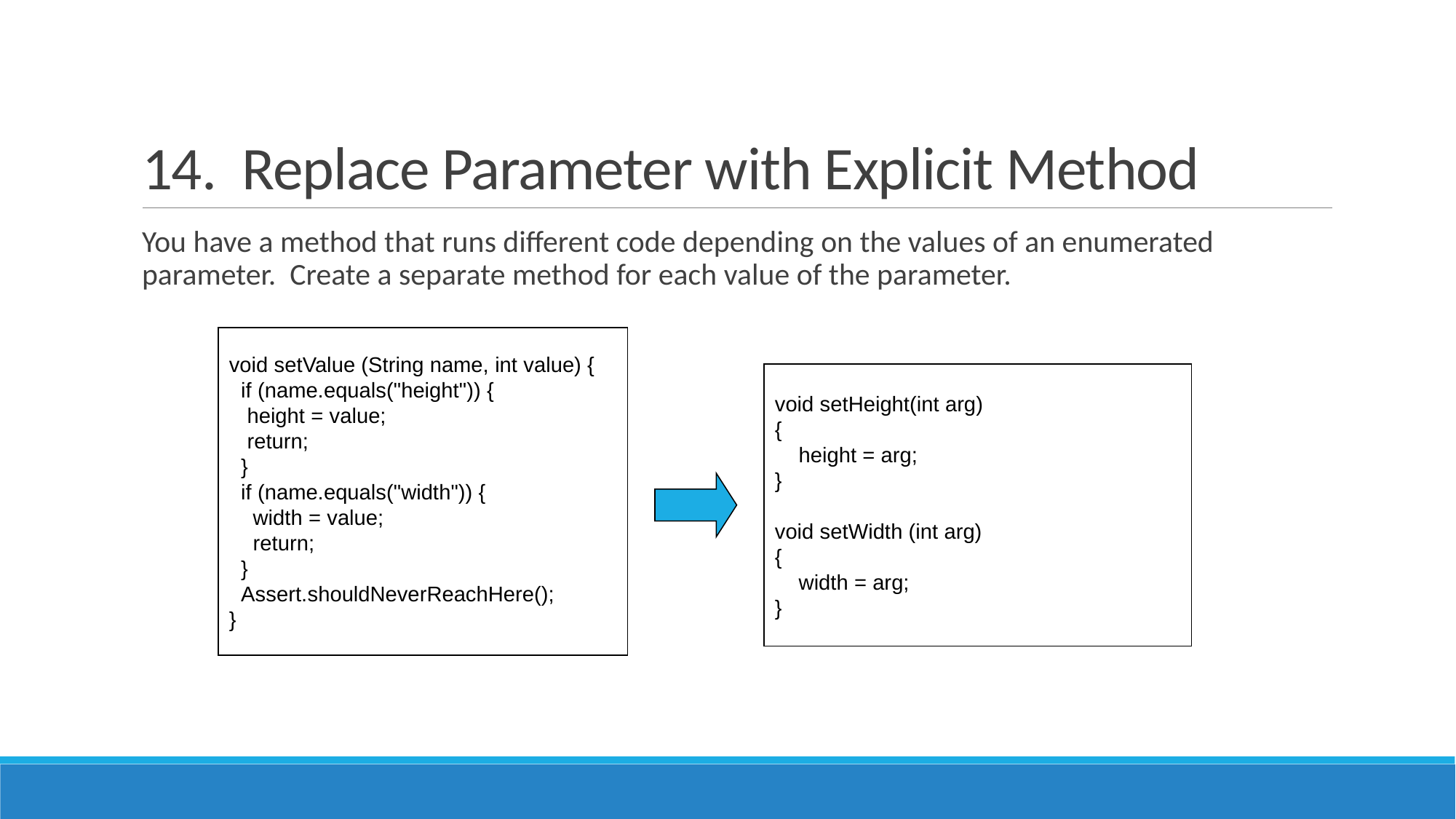

# 14.  Replace Parameter with Explicit Method
You have a method that runs different code depending on the values of an enumerated parameter.  Create a separate method for each value of the parameter.

void setValue (String name, int value) {
  if (name.equals("height")) {
   height = value;
   return;
  }
  if (name.equals("width")) {
    width = value;
    return;
  }
  Assert.shouldNeverReachHere();
}
void setHeight(int arg)
{
    height = arg;
}

void setWidth (int arg)
{
    width = arg;
}